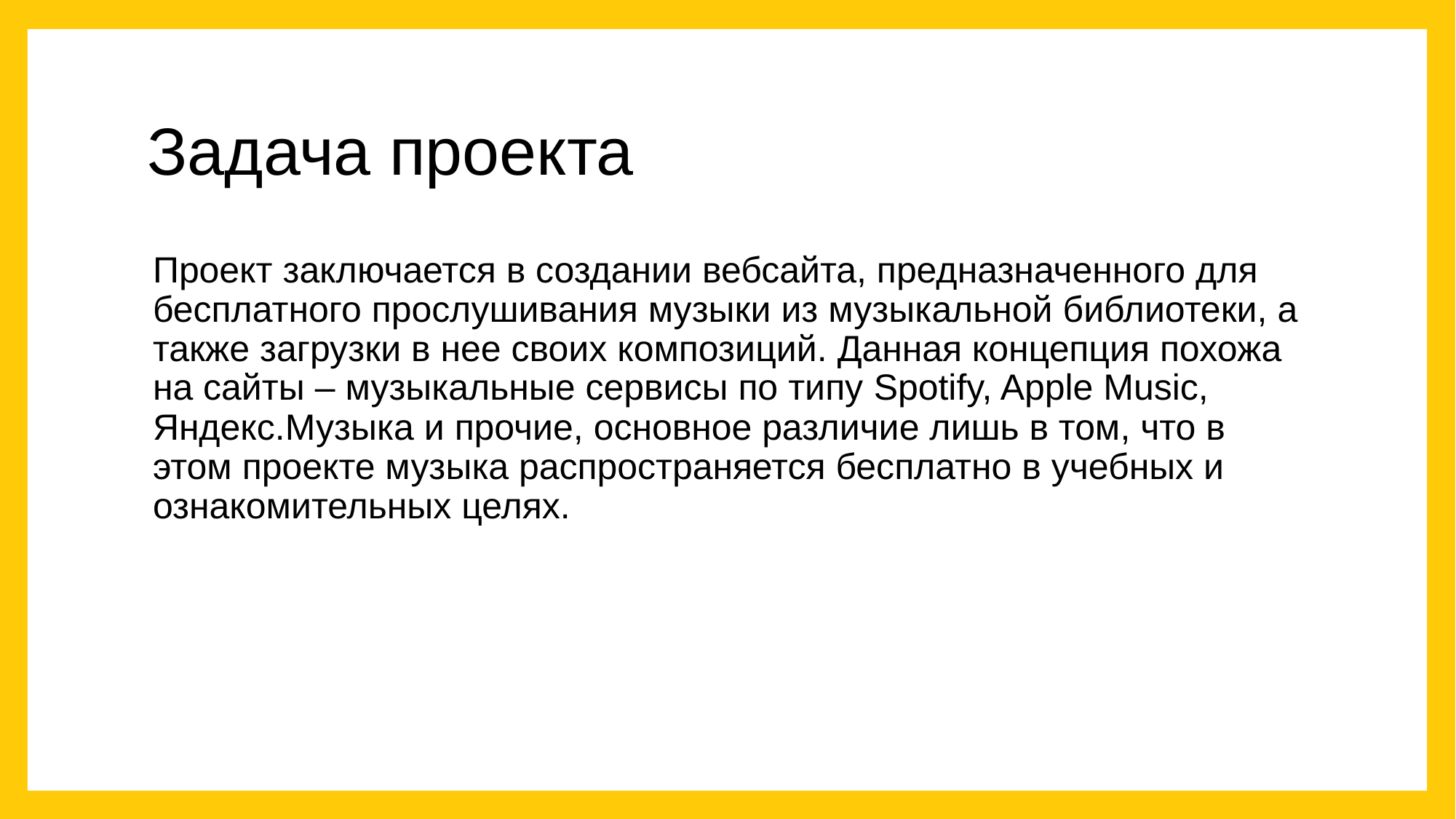

# Задача проекта
Проект заключается в создании вебсайта, предназначенного для бесплатного прослушивания музыки из музыкальной библиотеки, а также загрузки в нее своих композиций. Данная концепция похожа на сайты – музыкальные сервисы по типу Spotify, Apple Music, Яндекс.Музыка и прочие, основное различие лишь в том, что в этом проекте музыка распространяется бесплатно в учебных и ознакомительных целях.